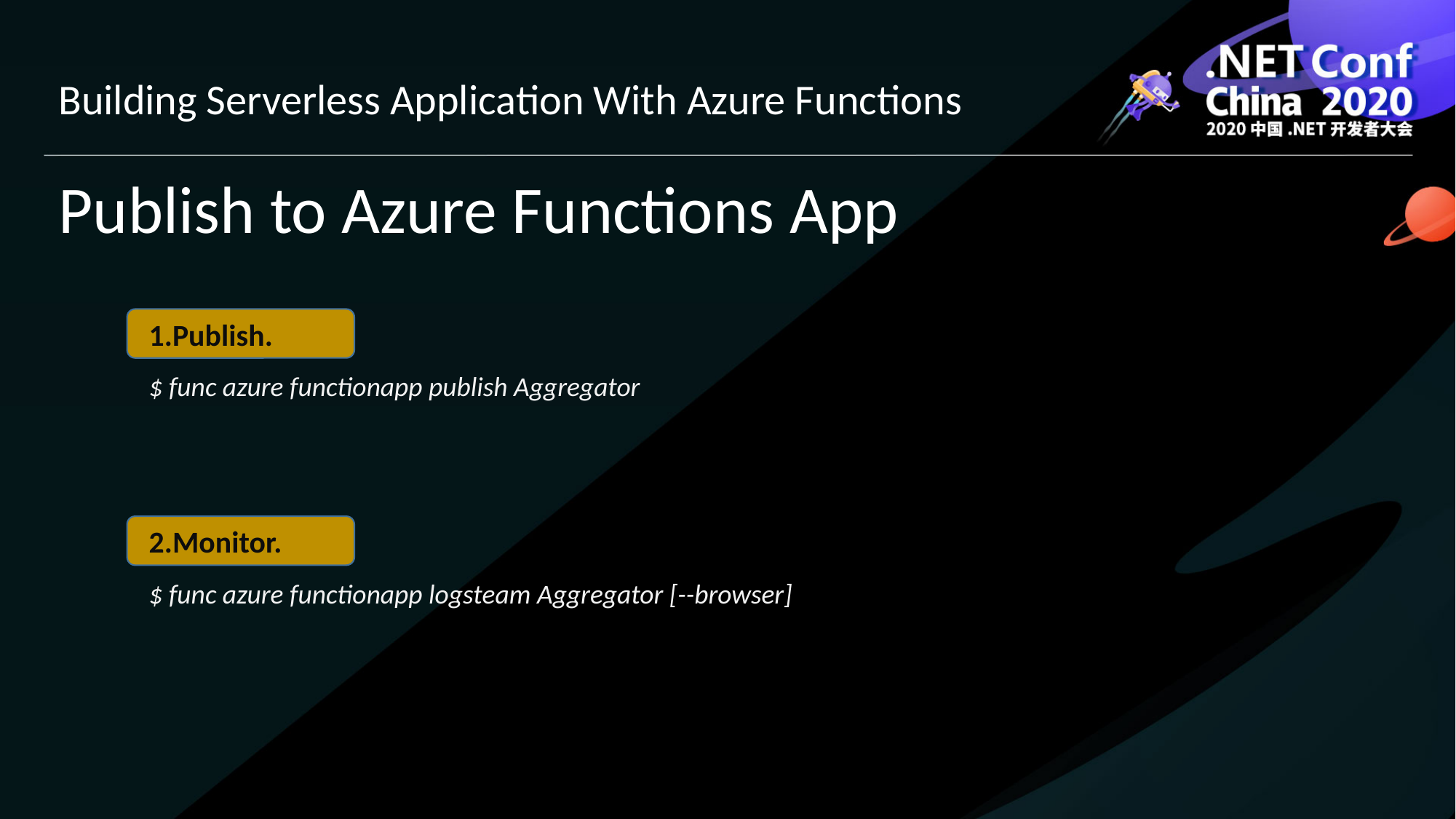

Building Serverless Application With Azure Functions
# Publish to Azure Functions App
1.Publish.

$ func azure functionapp publish Aggregator
2.Monitor.

$ func azure functionapp logsteam Aggregator [--browser]